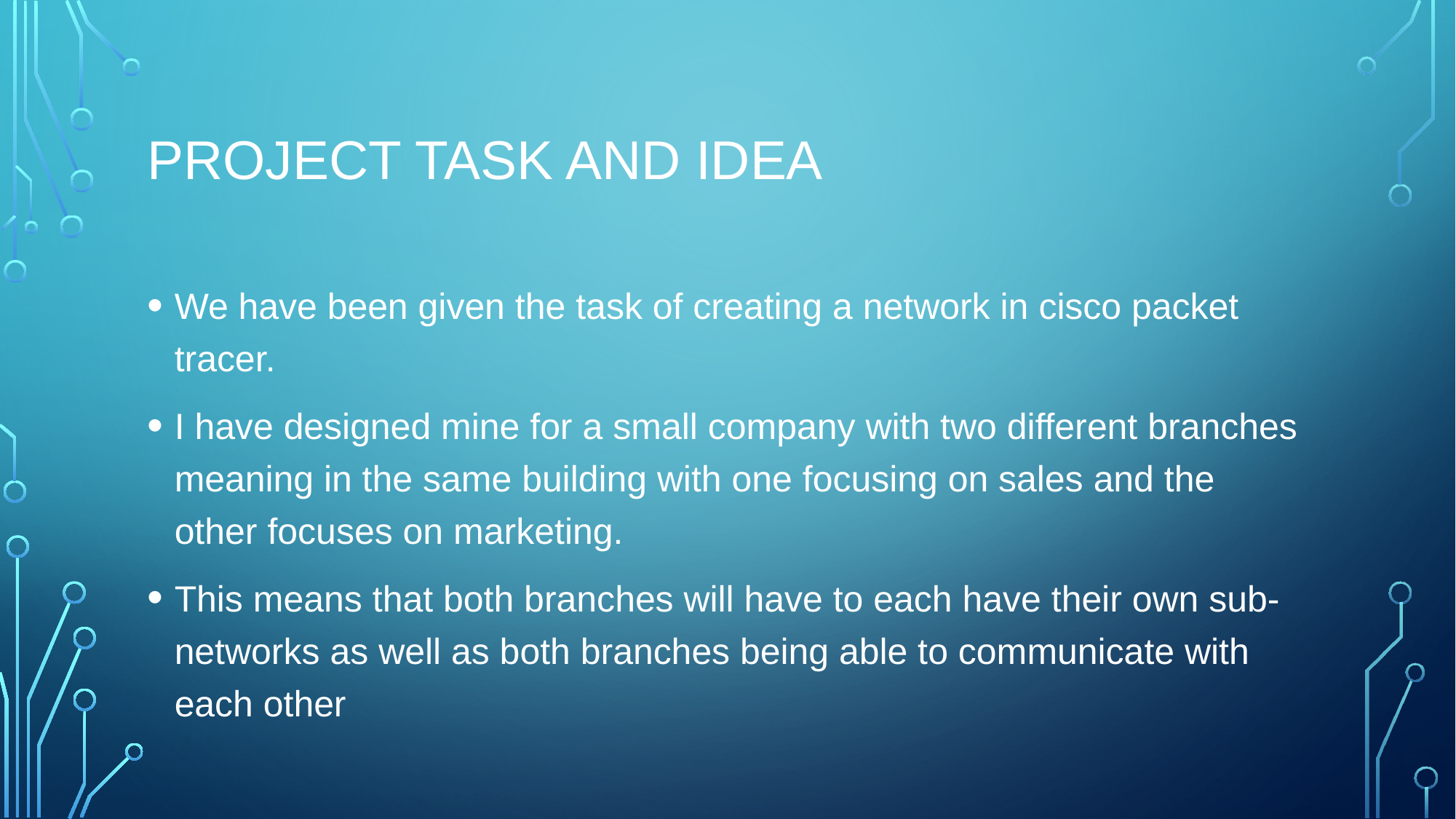

# Project Task and idea
We have been given the task of creating a network in cisco packet tracer.
I have designed mine for a small company with two different branches meaning in the same building with one focusing on sales and the other focuses on marketing.
This means that both branches will have to each have their own sub-networks as well as both branches being able to communicate with each other